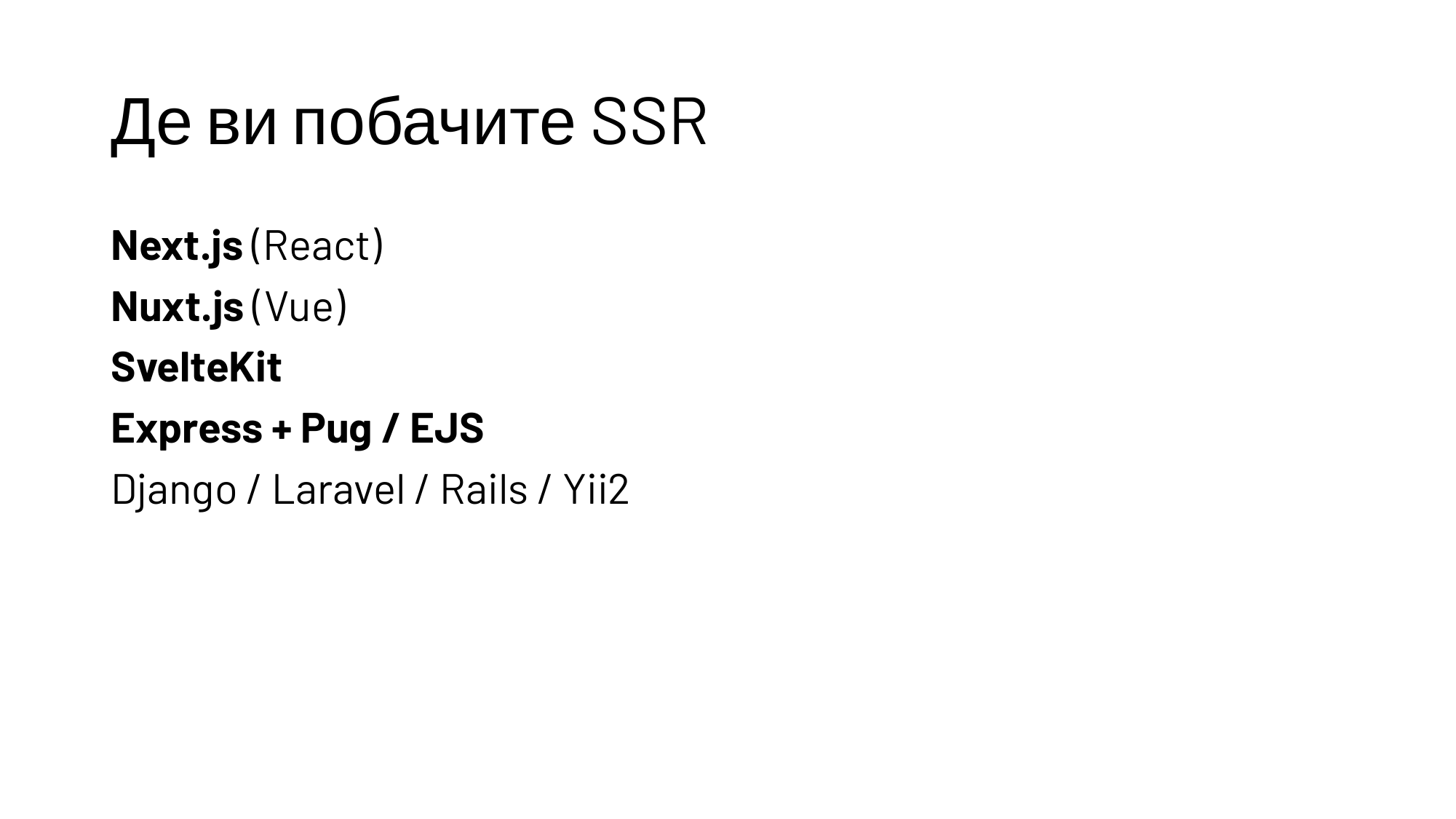

# Де ви побачите SSR
Next.js (React)
Nuxt.js (Vue)
SvelteKit
Express + Pug / EJS
Django / Laravel / Rails / Yii2